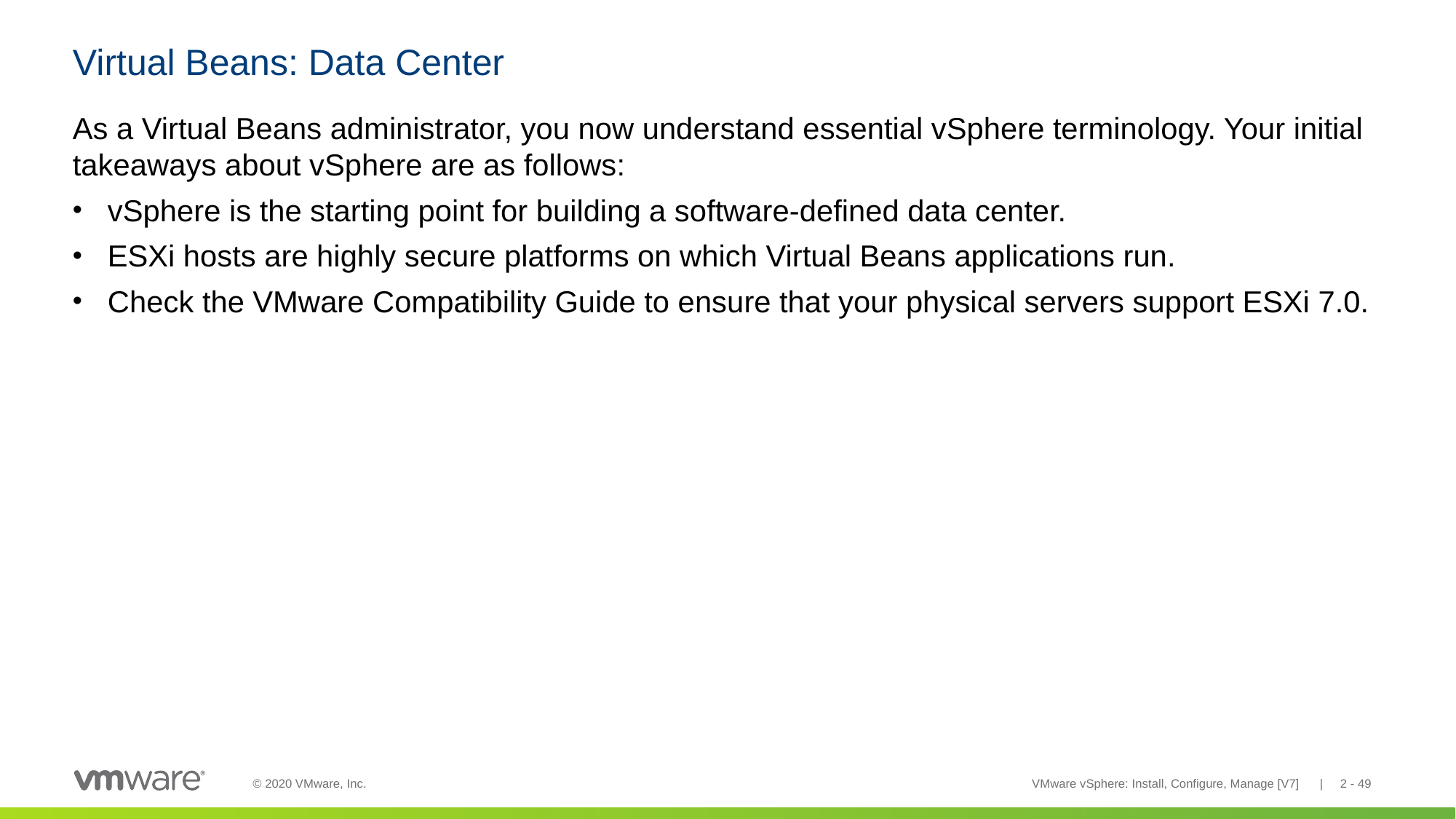

# Virtual Beans: Data Center
As a Virtual Beans administrator, you now understand essential vSphere terminology. Your initial takeaways about vSphere are as follows:
vSphere is the starting point for building a software-defined data center.
ESXi hosts are highly secure platforms on which Virtual Beans applications run.
Check the VMware Compatibility Guide to ensure that your physical servers support ESXi 7.0.
VMware vSphere: Install, Configure, Manage [V7]      |     2 - 49